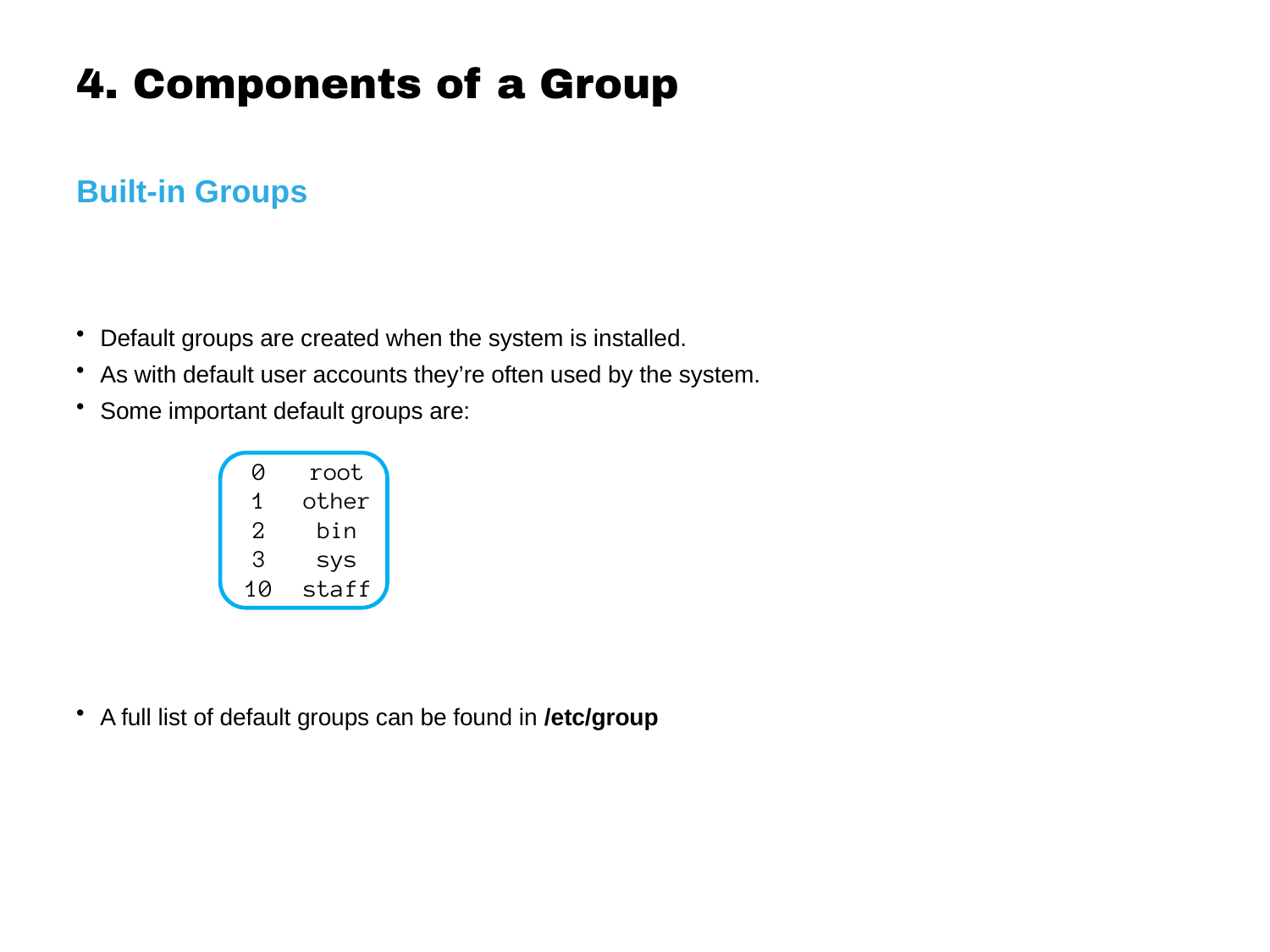

# 4. Components of a Group
Built-in Groups
Default groups are created when the system is installed.
As with default user accounts they’re often used by the system.
Some important default groups are:

A full list of default groups can be found in /etc/group

| 0 | root |
| --- | --- |
| 1 | other |
| 2 | bin |
| 3 | sys |
| 10 | staff |